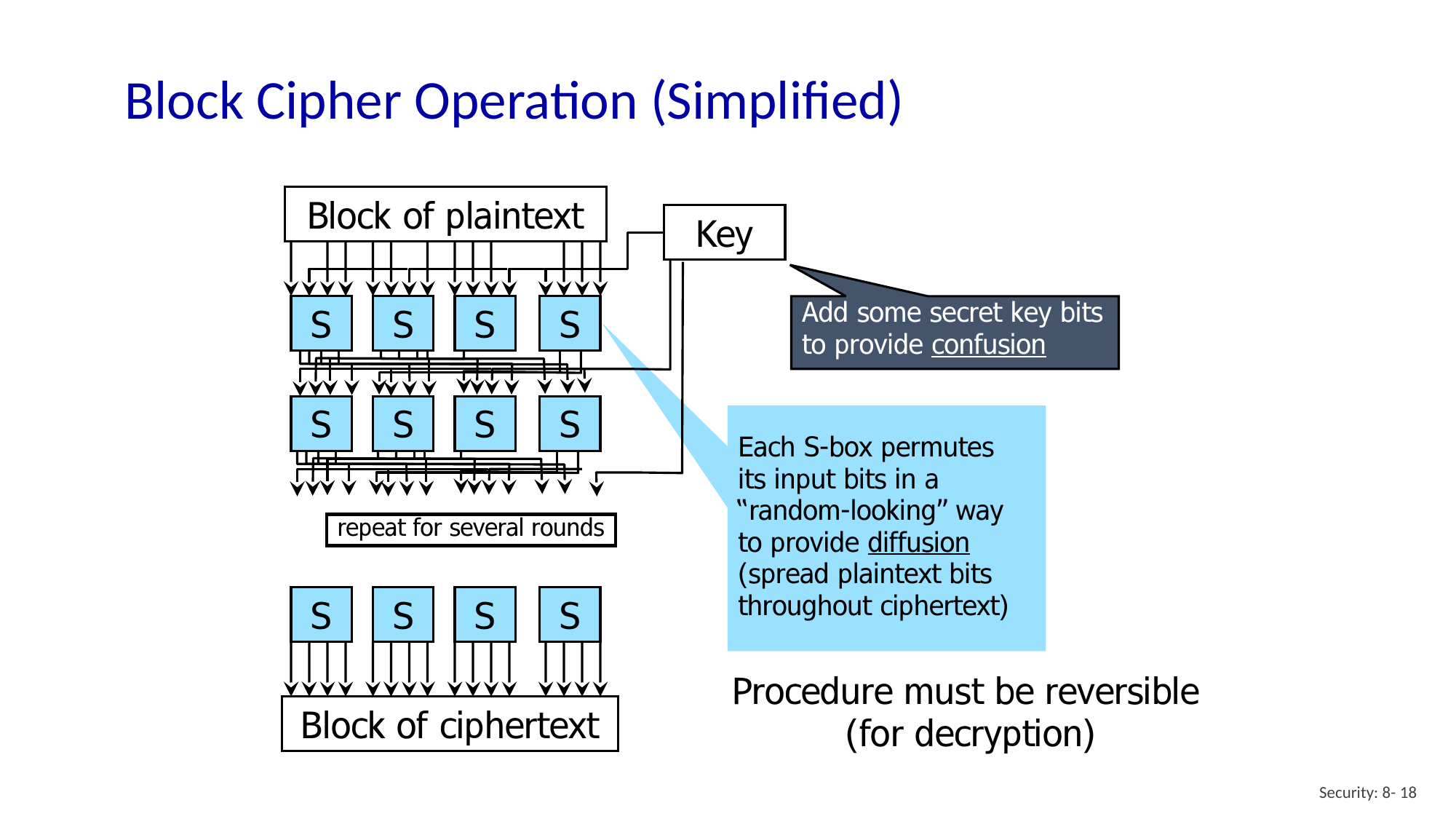

# Block Cipher Operation (Simplified)
Block of plaintext
Key

repeat for several rounds
S
S
S
S
Add some secret key bits
to provide confusion
S
S
S
S
Each S-box permutes
its input bits in a
“random-looking” way
to provide diffusion
(spread plaintext bits
throughout ciphertext)
S
S
S
S

Block of ciphertext
Procedure must be reversible
(for decryption)
Security: 8- 18